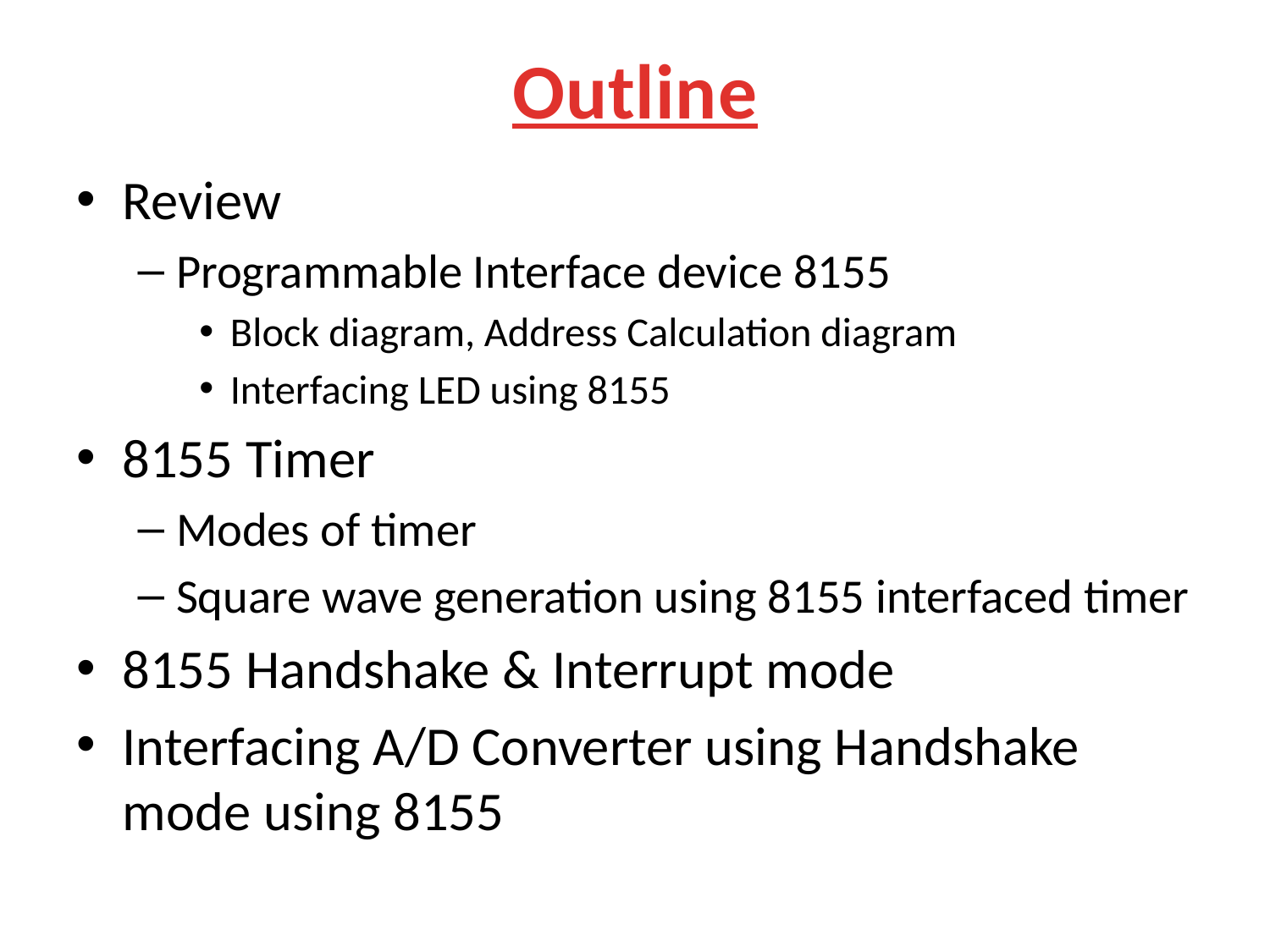

# Outline
Review
Programmable Interface device 8155
Block diagram, Address Calculation diagram
Interfacing LED using 8155
8155 Timer
Modes of timer
Square wave generation using 8155 interfaced timer
8155 Handshake & Interrupt mode
Interfacing A/D Converter using Handshake mode using 8155